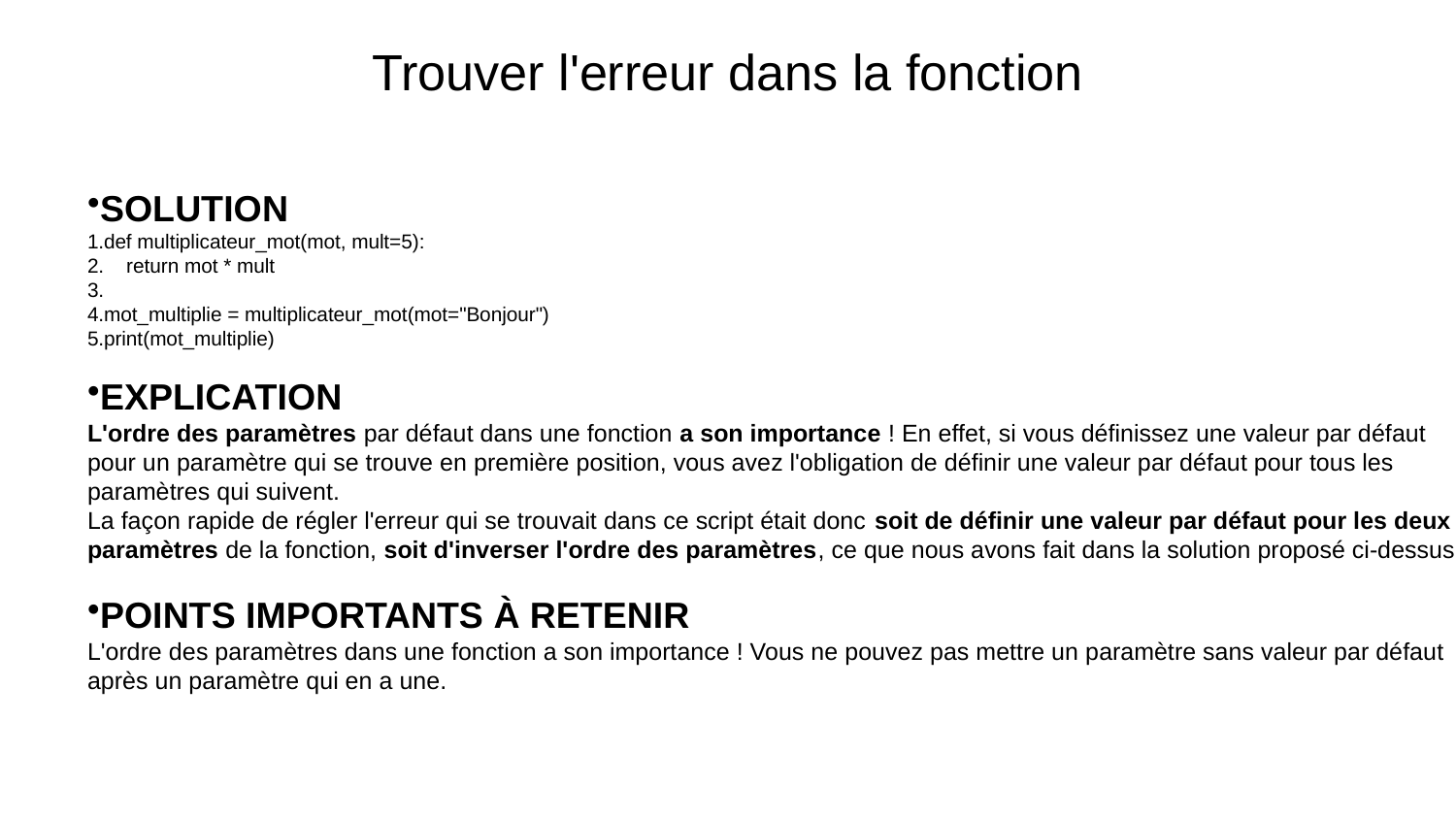

# Trouver l'erreur dans la fonction
SOLUTION
def multiplicateur_mot(mot, mult=5):
    return mot * mult

mot_multiplie = multiplicateur_mot(mot="Bonjour")
print(mot_multiplie)

EXPLICATION
L'ordre des paramètres par défaut dans une fonction a son importance ! En effet, si vous définissez une valeur par défaut
pour un paramètre qui se trouve en première position, vous avez l'obligation de définir une valeur par défaut pour tous les
paramètres qui suivent.
La façon rapide de régler l'erreur qui se trouvait dans ce script était donc soit de définir une valeur par défaut pour les deux
paramètres de la fonction, soit d'inverser l'ordre des paramètres, ce que nous avons fait dans la solution proposé ci-dessus.

POINTS IMPORTANTS À RETENIR
L'ordre des paramètres dans une fonction a son importance ! Vous ne pouvez pas mettre un paramètre sans valeur par défaut
après un paramètre qui en a une.